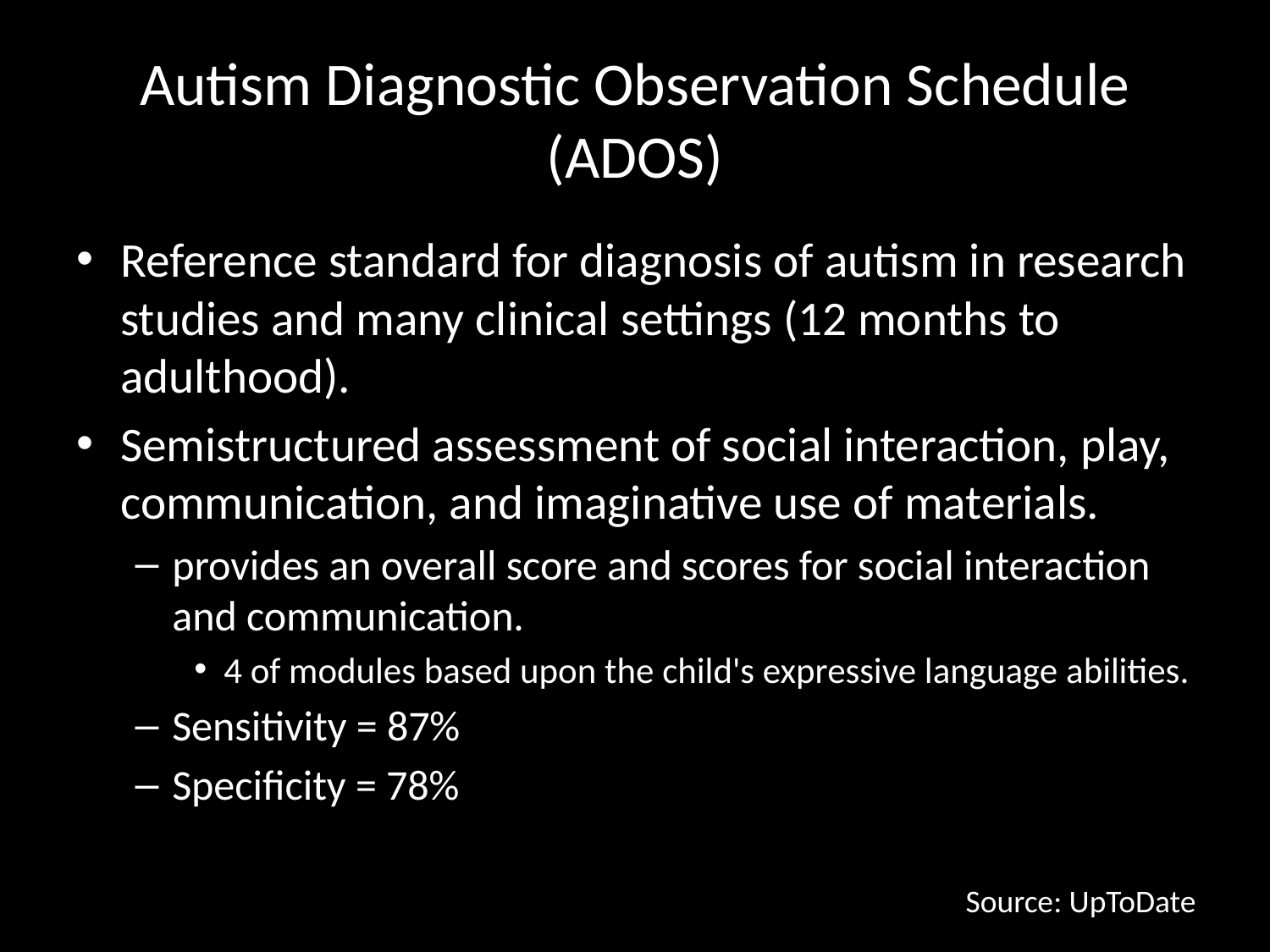

# Autism Diagnostic Observation Schedule (ADOS)
Reference standard for diagnosis of autism in research studies and many clinical settings (12 months to adulthood).
Semistructured assessment of social interaction, play, communication, and imaginative use of materials.
provides an overall score and scores for social interaction and communication.
4 of modules based upon the child's expressive language abilities.
Sensitivity = 87%
Specificity = 78%
Source: UpToDate